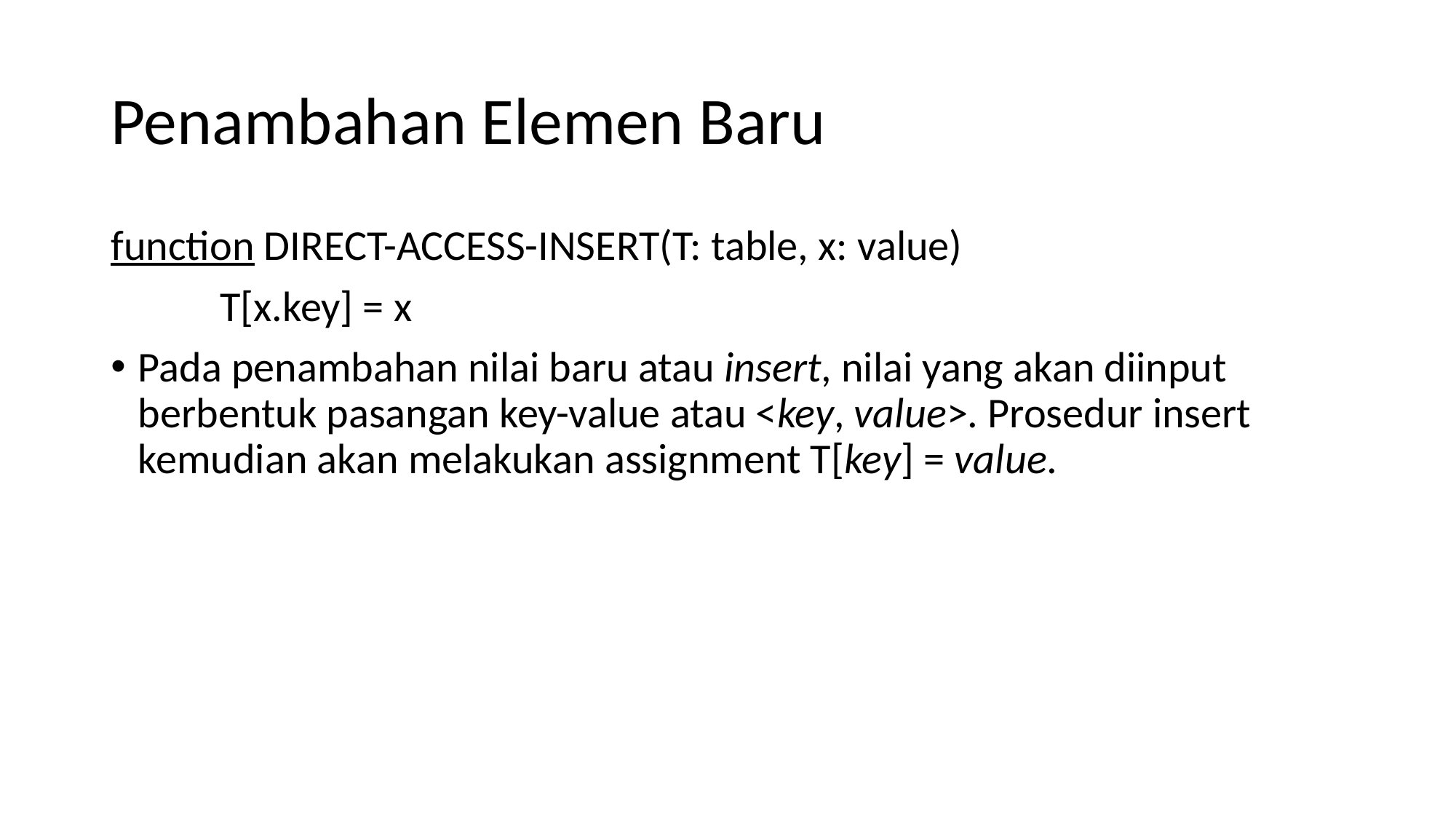

# Penambahan Elemen Baru
function DIRECT-ACCESS-INSERT(T: table, x: value)
	T[x.key] = x
Pada penambahan nilai baru atau insert, nilai yang akan diinput berbentuk pasangan key-value atau <key, value>. Prosedur insert kemudian akan melakukan assignment T[key] = value.